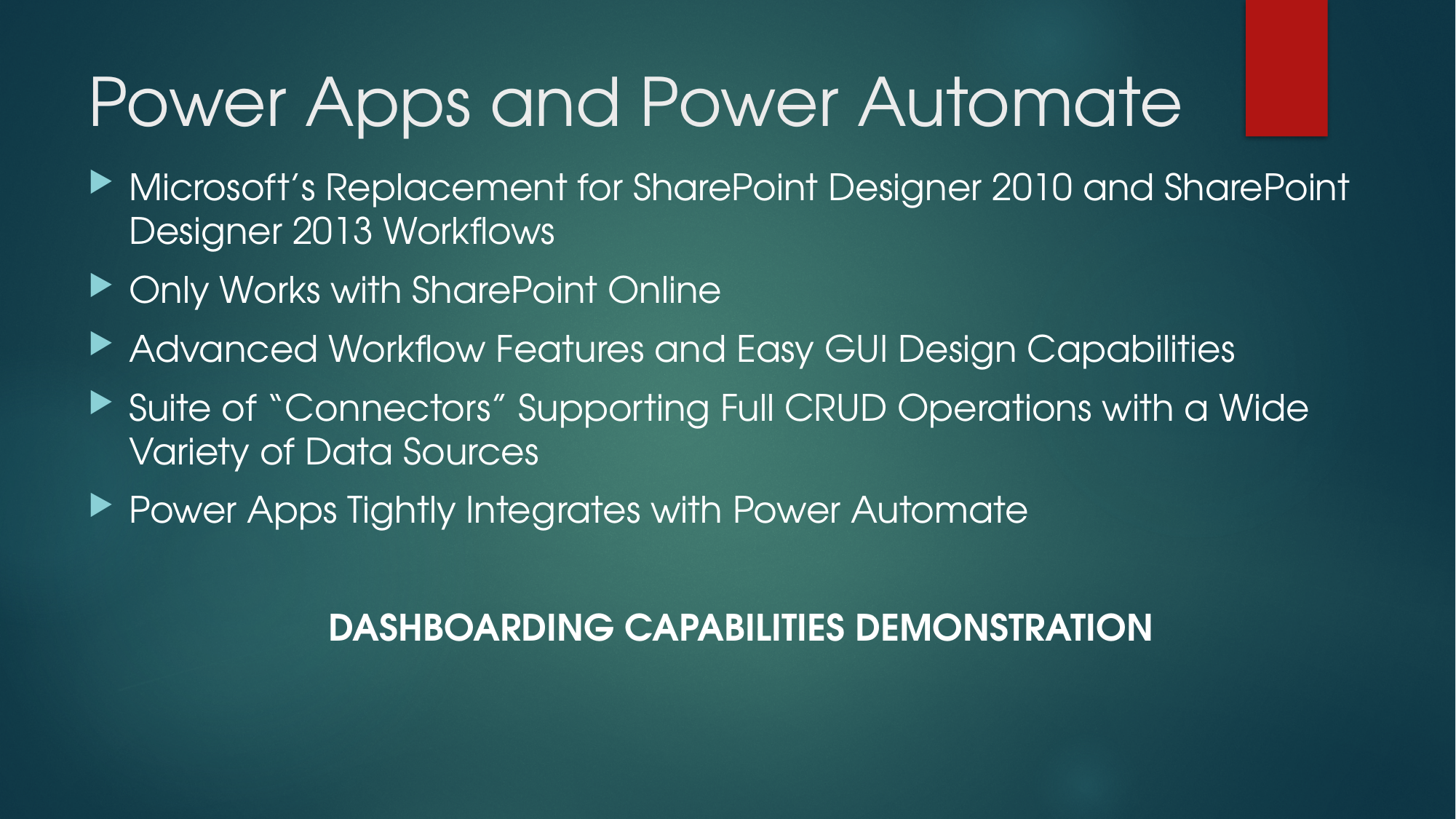

# Power Apps and Power Automate
Microsoft’s Replacement for SharePoint Designer 2010 and SharePoint Designer 2013 Workflows
Only Works with SharePoint Online
Advanced Workflow Features and Easy GUI Design Capabilities
Suite of “Connectors” Supporting Full CRUD Operations with a Wide Variety of Data Sources
Power Apps Tightly Integrates with Power Automate

DASHBOARDING CAPABILITIES DEMONSTRATION